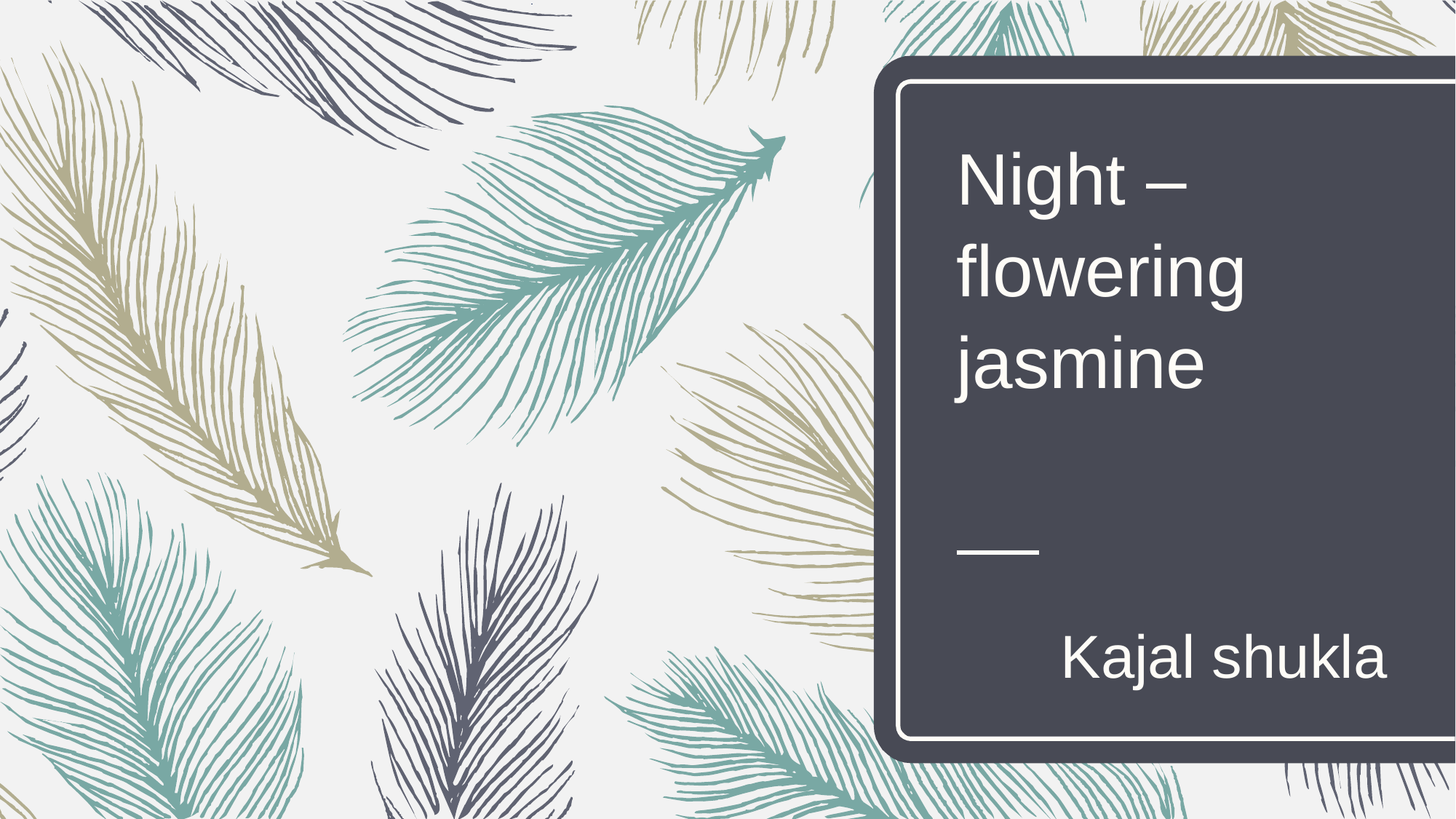

# Night – flowering  jasmine
Kajal shukla